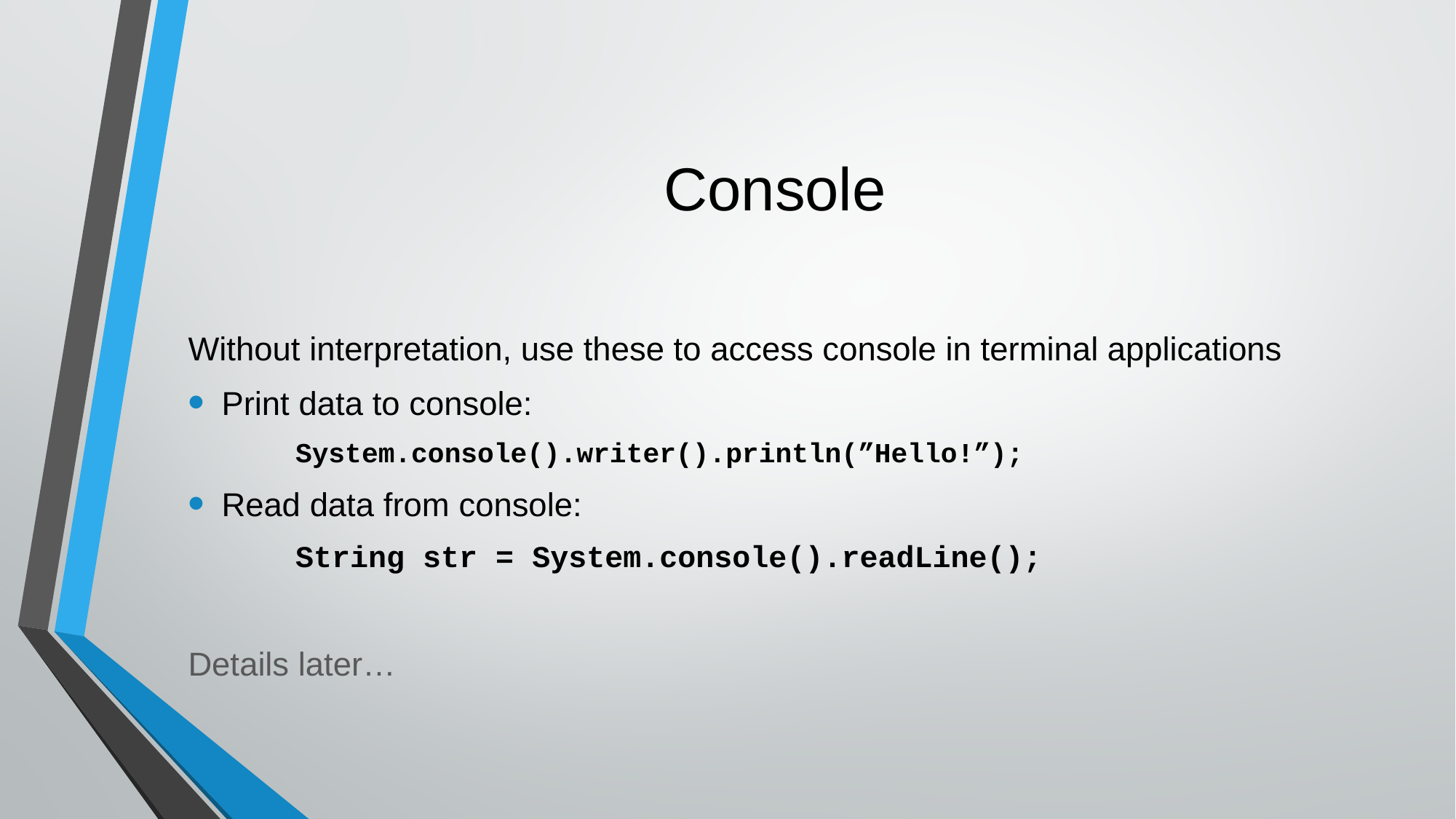

# Console
Without interpretation, use these to access console in terminal applications
Print data to console:
System.console().writer().println(”Hello!”);
Read data from console:
String str = System.console().readLine();

Details later…